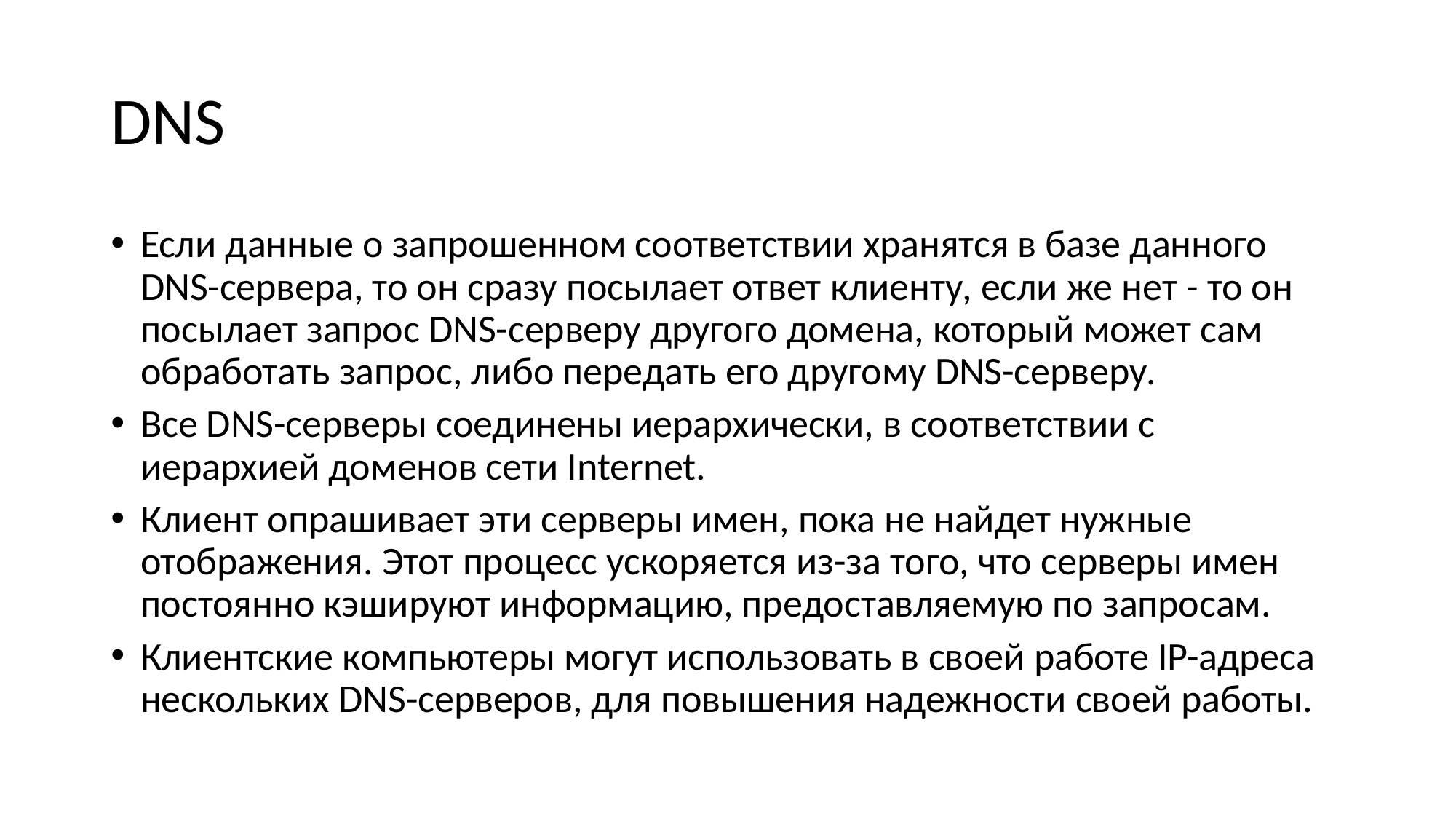

# DNS
Если данные о запрошенном соответствии хранятся в базе данного DNS-сервера, то он сразу посылает ответ клиенту, если же нет - то он посылает запрос DNS-серверу другого домена, который может сам обработать запрос, либо передать его другому DNS-серверу.
Все DNS-серверы соединены иерархически, в соответствии с иерархией доменов сети Internet.
Клиент опрашивает эти серверы имен, пока не найдет нужные отображения. Этот процесс ускоряется из-за того, что серверы имен постоянно кэшируют информацию, предоставляемую по запросам.
Клиентские компьютеры могут использовать в своей работе IP-адреса нескольких DNS-серверов, для повышения надежности своей работы.